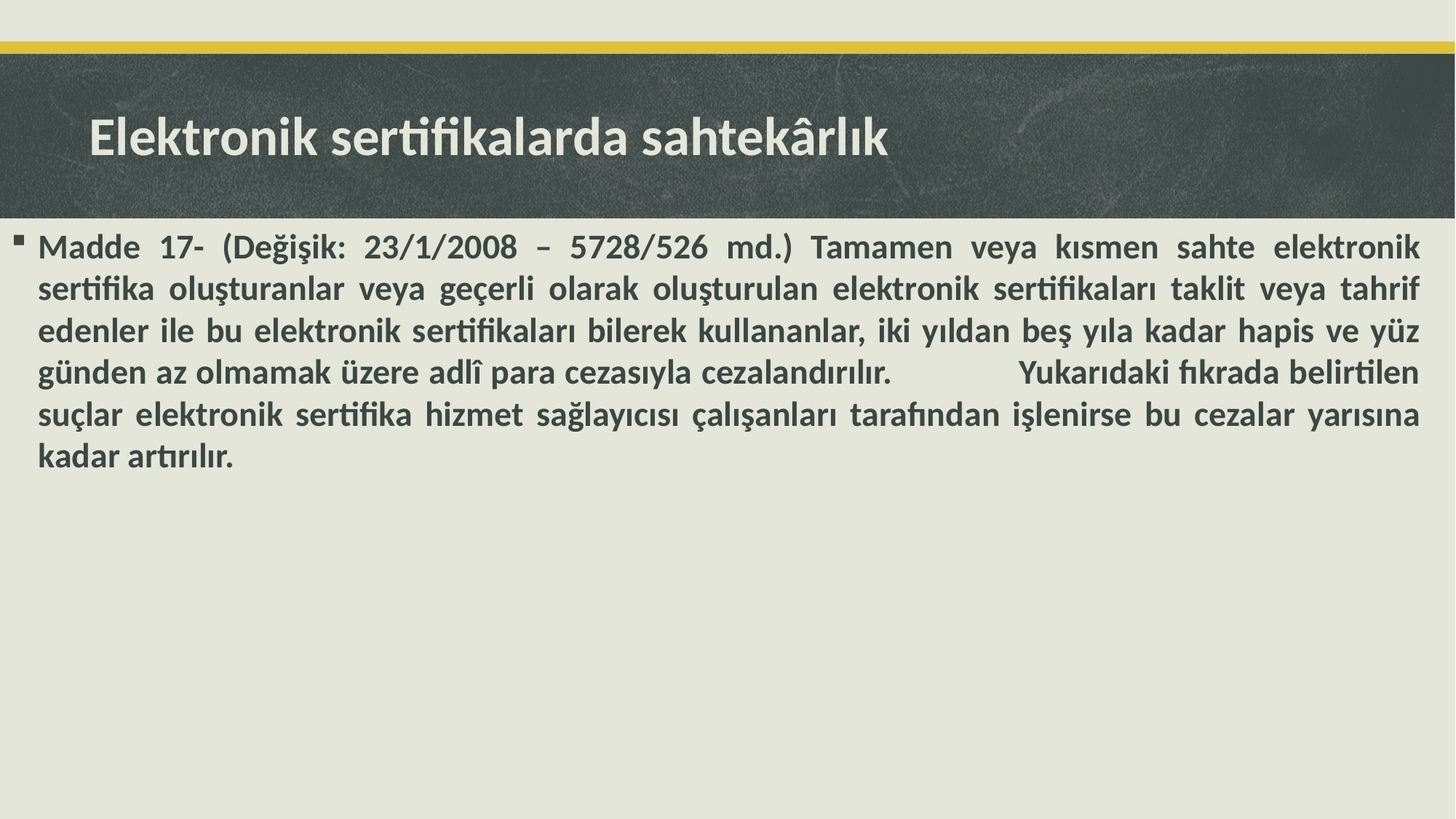

# Elektronik sertifikalarda sahtekârlık
Madde 17- (Değişik: 23/1/2008 – 5728/526 md.) Tamamen veya kısmen sahte elektronik sertifika oluşturanlar veya geçerli olarak oluşturulan elektronik sertifikaları taklit veya tahrif edenler ile bu elektronik sertifikaları bilerek kullananlar, iki yıldan beş yıla kadar hapis ve yüz günden az olmamak üzere adlî para cezasıyla cezalandırılır.              Yukarıdaki fıkrada belirtilen suçlar elektronik sertifika hizmet sağlayıcısı çalışanları tarafından işlenirse bu cezalar yarısına kadar artırılır.